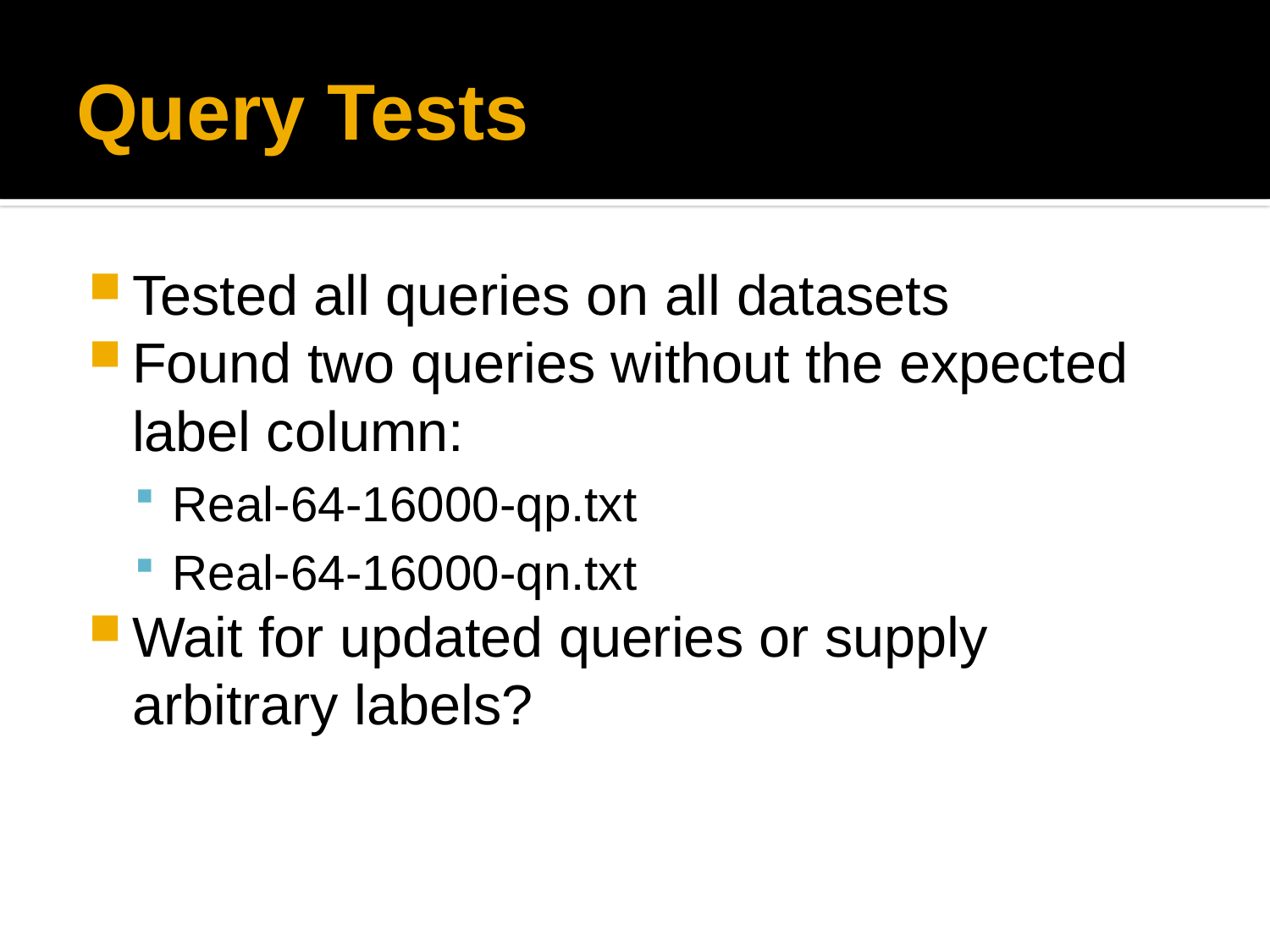

# Query Tests
Tested all queries on all datasets
Found two queries without the expected label column:
Real-64-16000-qp.txt
Real-64-16000-qn.txt
Wait for updated queries or supply arbitrary labels?